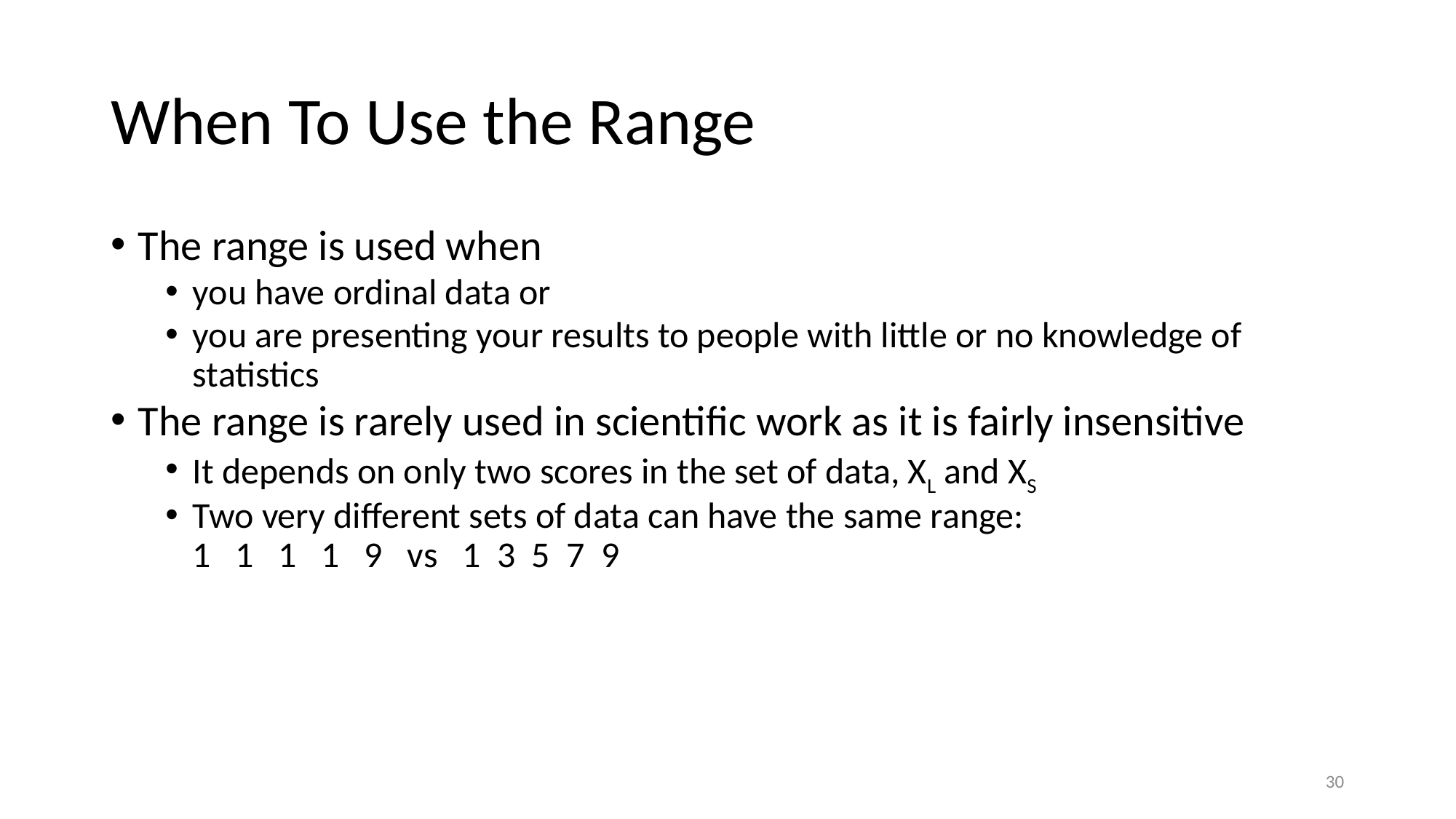

# When To Use the Range
The range is used when
you have ordinal data or
you are presenting your results to people with little or no knowledge of statistics
The range is rarely used in scientific work as it is fairly insensitive
It depends on only two scores in the set of data, XL and XS
Two very different sets of data can have the same range:
1   1   1   1   9   vs   1  3  5  7  9
30